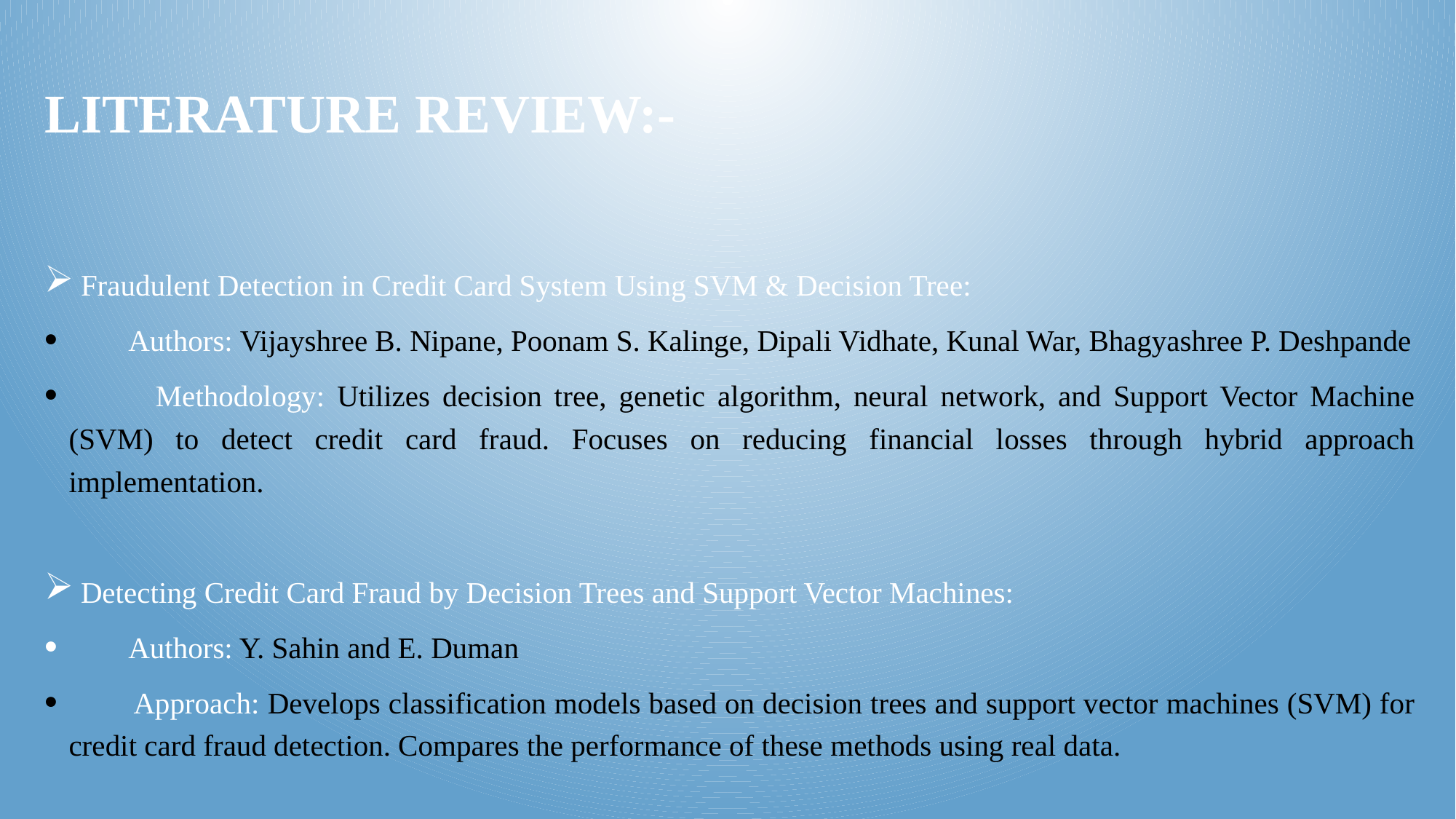

# LITERATURE REVIEW:-
Fraudulent Detection in Credit Card System Using SVM & Decision Tree:
        Authors: Vijayshree B. Nipane, Poonam S. Kalinge, Dipali Vidhate, Kunal War, Bhagyashree P. Deshpande
       Methodology: Utilizes decision tree, genetic algorithm, neural network, and Support Vector Machine (SVM) to detect credit card fraud. Focuses on reducing financial losses through hybrid approach implementation.

Detecting Credit Card Fraud by Decision Trees and Support Vector Machines:
        Authors: Y. Sahin and E. Duman
        Approach: Develops classification models based on decision trees and support vector machines (SVM) for credit card fraud detection. Compares the performance of these methods using real data.